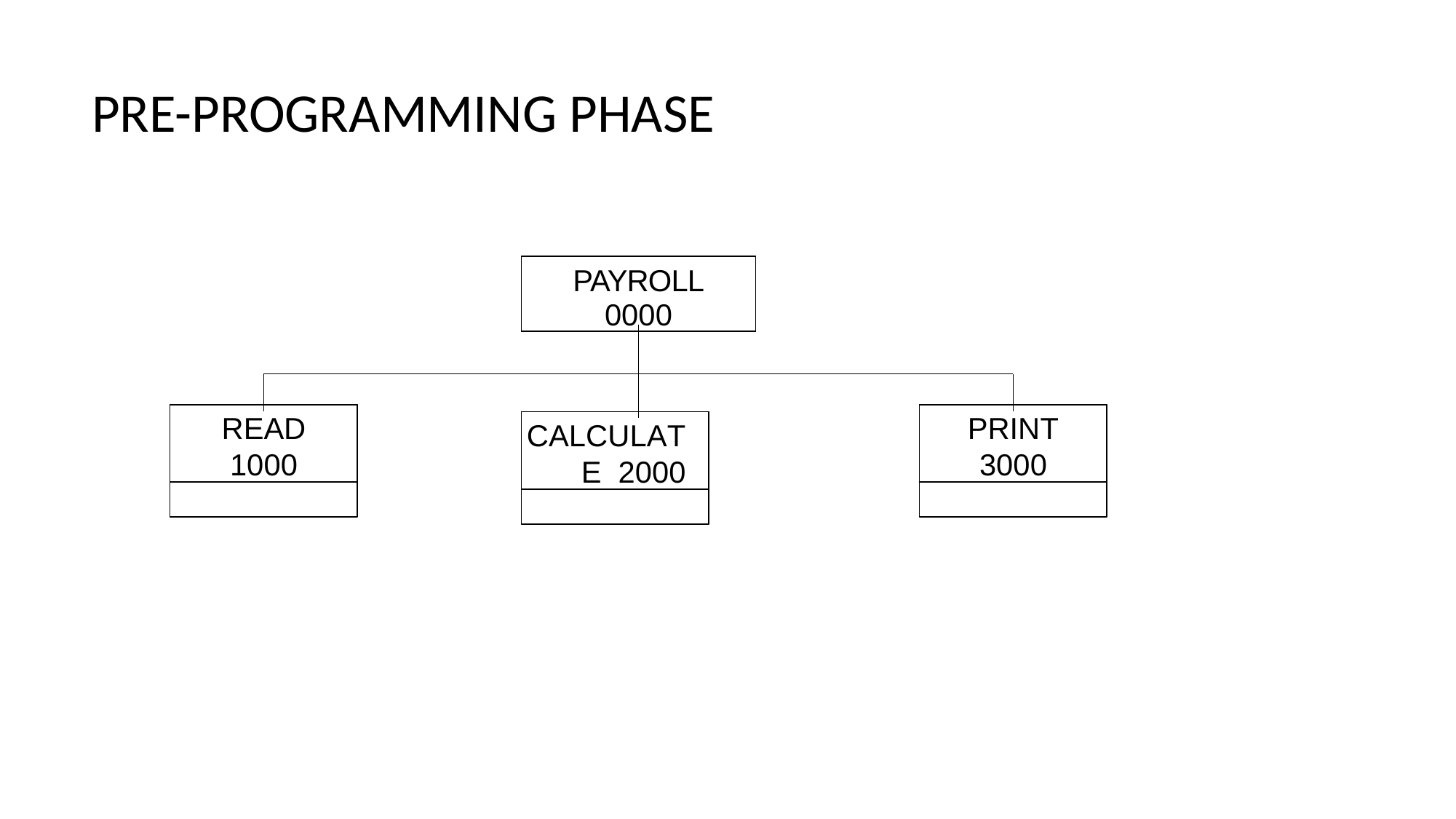

# PRE-PROGRAMMING PHASE

PAYROLL
0000

READ
1000
PRINT
3000

CALCULATE  2000